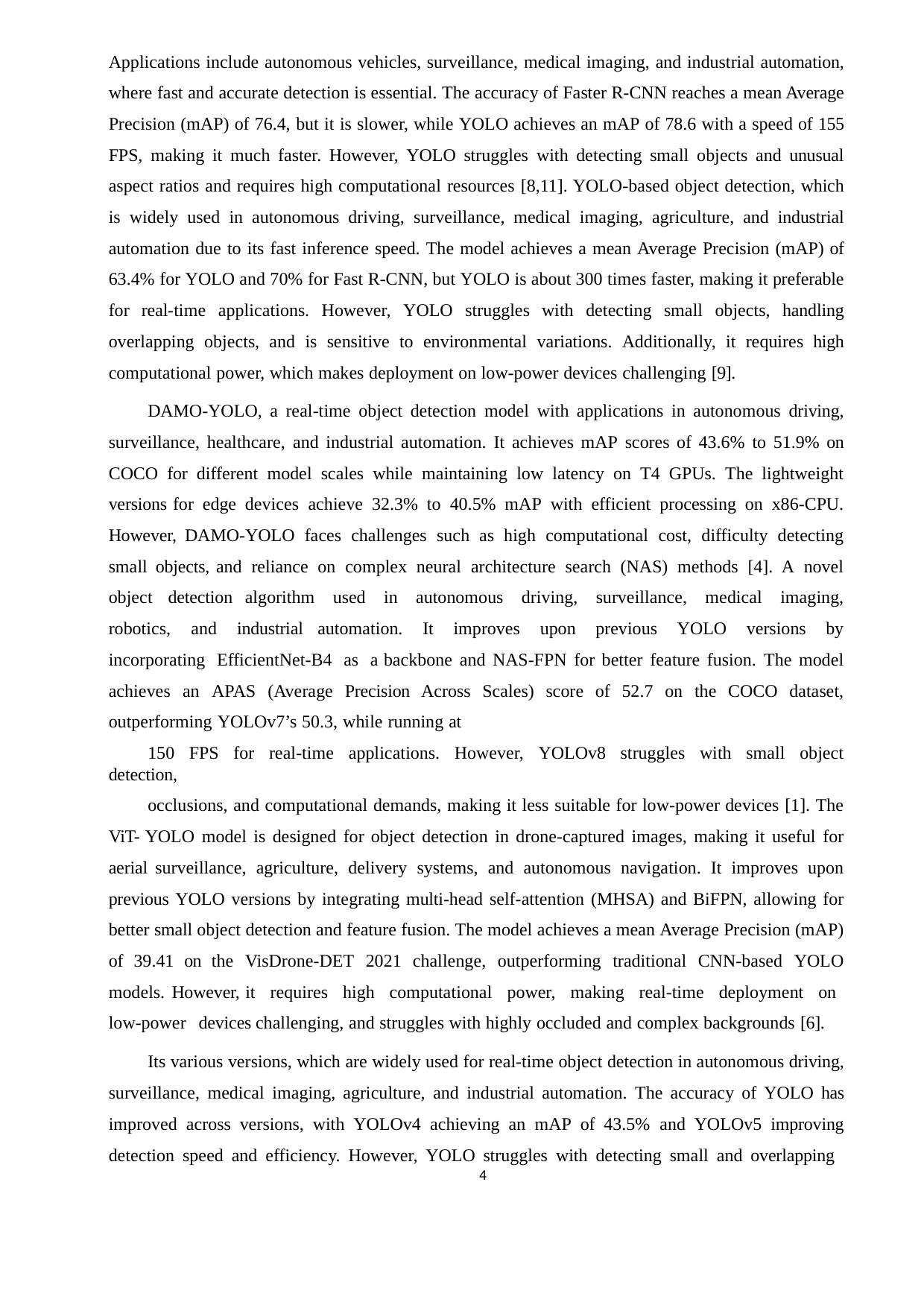

Applications include autonomous vehicles, surveillance, medical imaging, and industrial automation, where fast and accurate detection is essential. The accuracy of Faster R-CNN reaches a mean Average Precision (mAP) of 76.4, but it is slower, while YOLO achieves an mAP of 78.6 with a speed of 155 FPS, making it much faster. However, YOLO struggles with detecting small objects and unusual aspect ratios and requires high computational resources [8,11]. YOLO-based object detection, which is widely used in autonomous driving, surveillance, medical imaging, agriculture, and industrial automation due to its fast inference speed. The model achieves a mean Average Precision (mAP) of 63.4% for YOLO and 70% for Fast R-CNN, but YOLO is about 300 times faster, making it preferable for real-time applications. However, YOLO struggles with detecting small objects, handling overlapping objects, and is sensitive to environmental variations. Additionally, it requires high computational power, which makes deployment on low-power devices challenging [9].
DAMO-YOLO, a real-time object detection model with applications in autonomous driving, surveillance, healthcare, and industrial automation. It achieves mAP scores of 43.6% to 51.9% on COCO for different model scales while maintaining low latency on T4 GPUs. The lightweight versions for edge devices achieve 32.3% to 40.5% mAP with efficient processing on x86-CPU. However, DAMO-YOLO faces challenges such as high computational cost, difficulty detecting small objects, and reliance on complex neural architecture search (NAS) methods [4]. A novel object detection algorithm used in autonomous driving, surveillance, medical imaging, robotics, and industrial automation. It improves upon previous YOLO versions by incorporating EfficientNet-B4 as a backbone and NAS-FPN for better feature fusion. The model achieves an APAS (Average Precision Across Scales) score of 52.7 on the COCO dataset, outperforming YOLOv7’s 50.3, while running at
150 FPS for real-time applications. However, YOLOv8 struggles with small object detection,
occlusions, and computational demands, making it less suitable for low-power devices [1]. The ViT- YOLO model is designed for object detection in drone-captured images, making it useful for aerial surveillance, agriculture, delivery systems, and autonomous navigation. It improves upon previous YOLO versions by integrating multi-head self-attention (MHSA) and BiFPN, allowing for better small object detection and feature fusion. The model achieves a mean Average Precision (mAP) of 39.41 on the VisDrone-DET 2021 challenge, outperforming traditional CNN-based YOLO models. However, it  requires  high  computational  power,  making  real-time  deployment  on  low-power  devices challenging, and struggles with highly occluded and complex backgrounds [6].
Its various versions, which are widely used for real-time object detection in autonomous driving, surveillance, medical imaging, agriculture, and industrial automation. The accuracy of YOLO has improved across versions, with YOLOv4 achieving an mAP of 43.5% and YOLOv5 improving detection speed and efficiency. However, YOLO struggles with detecting small and overlapping
4